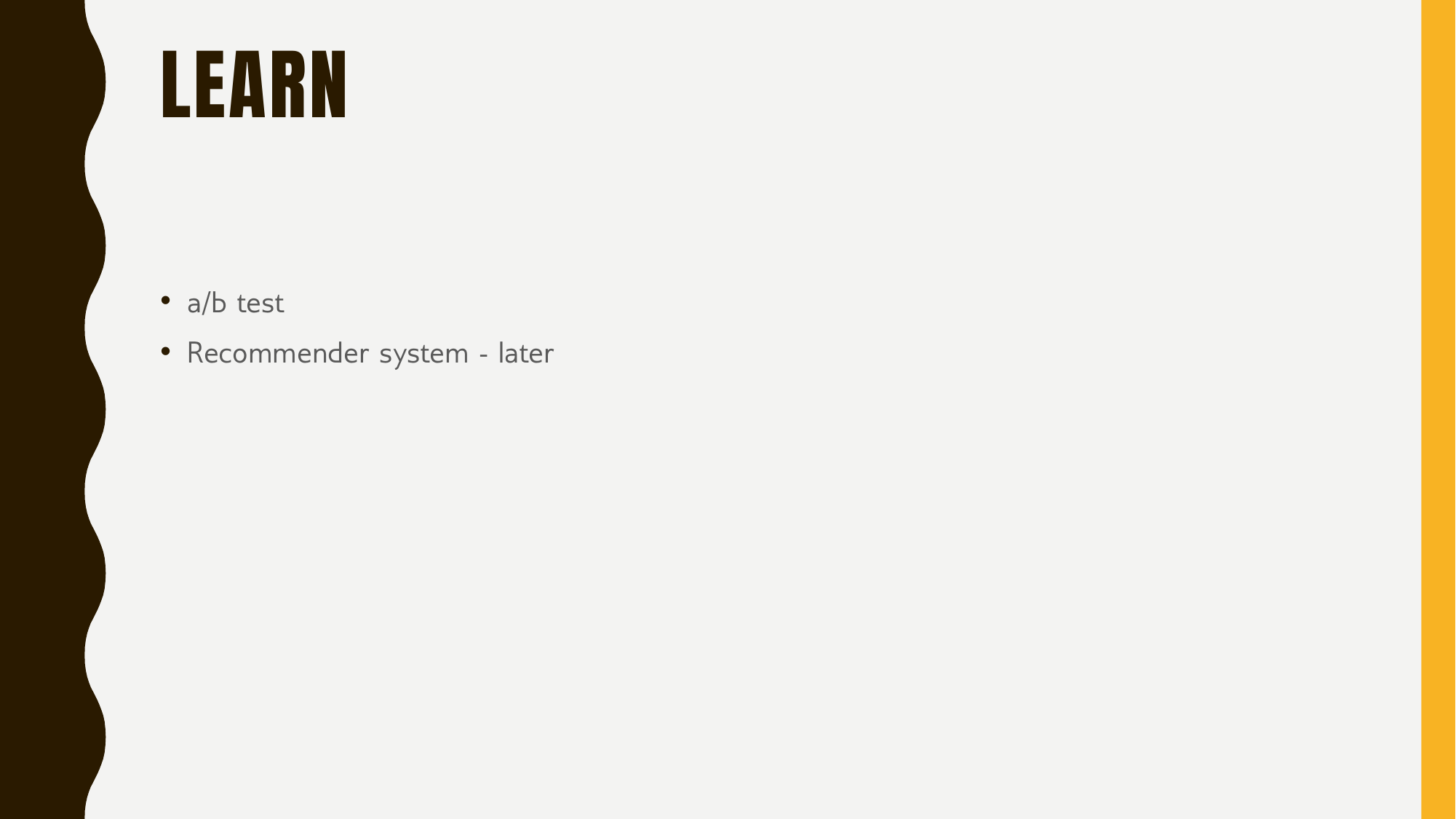

# learn
a/b test
Recommender system - later